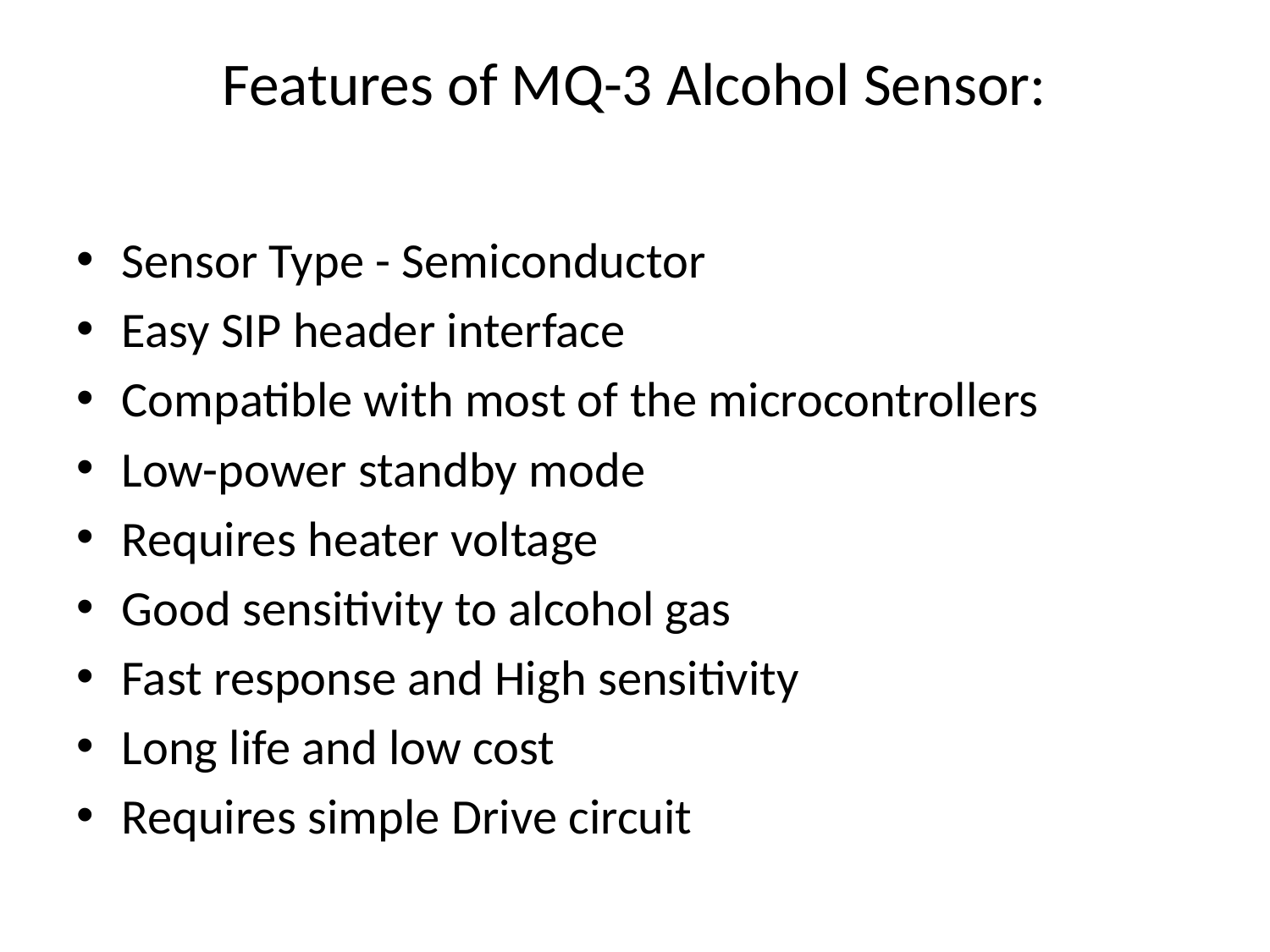

# Features of MQ-3 Alcohol Sensor:
Sensor Type - Semiconductor
Easy SIP header interface
Compatible with most of the microcontrollers
Low-power standby mode
Requires heater voltage
Good sensitivity to alcohol gas
Fast response and High sensitivity
Long life and low cost
Requires simple Drive circuit